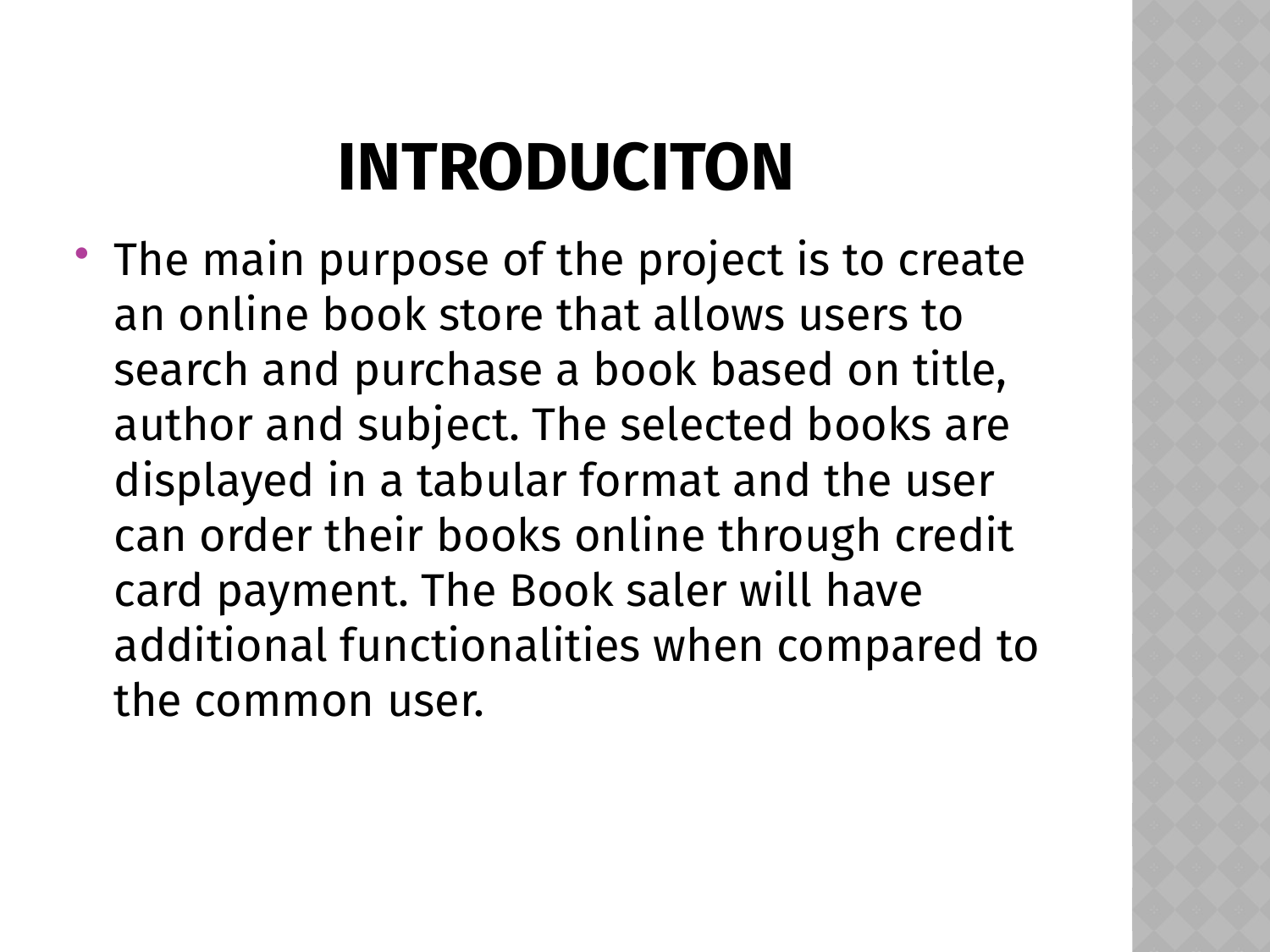

# INTRODUCITON
The main purpose of the project is to create an online book store that allows users to search and purchase a book based on title, author and subject. The selected books are displayed in a tabular format and the user can order their books online through credit card payment. The Book saler will have additional functionalities when compared to the common user.